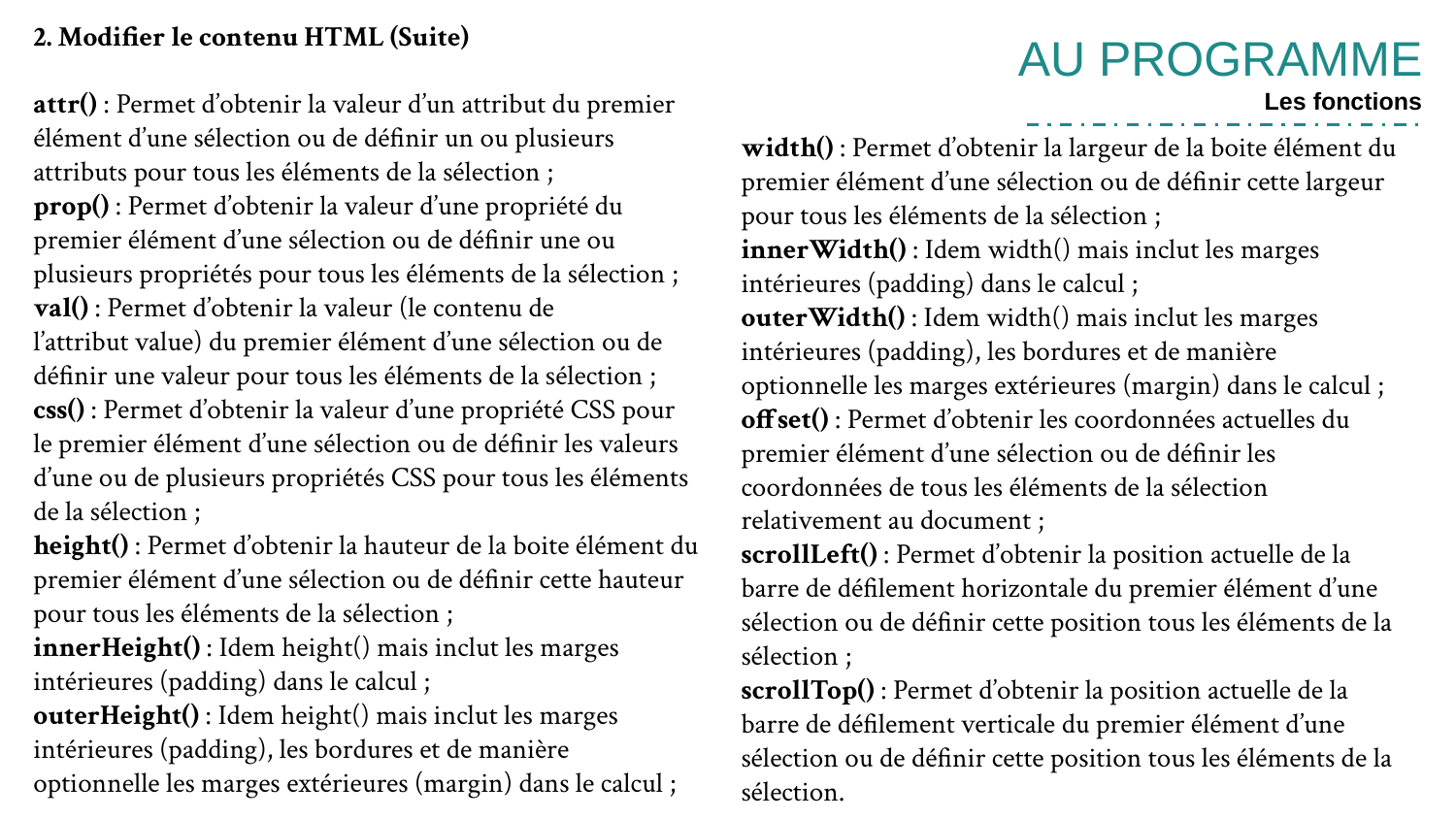

2. Modifier le contenu HTML (Suite)

attr() : Permet d’obtenir la valeur d’un attribut du premier élément d’une sélection ou de définir un ou plusieurs attributs pour tous les éléments de la sélection ;
prop() : Permet d’obtenir la valeur d’une propriété du premier élément d’une sélection ou de définir une ou plusieurs propriétés pour tous les éléments de la sélection ;
val() : Permet d’obtenir la valeur (le contenu de l’attribut value) du premier élément d’une sélection ou de définir une valeur pour tous les éléments de la sélection ;
css() : Permet d’obtenir la valeur d’une propriété CSS pour le premier élément d’une sélection ou de définir les valeurs d’une ou de plusieurs propriétés CSS pour tous les éléments de la sélection ;
height() : Permet d’obtenir la hauteur de la boite élément du premier élément d’une sélection ou de définir cette hauteur pour tous les éléments de la sélection ;
innerHeight() : Idem height() mais inclut les marges intérieures (padding) dans le calcul ;
outerHeight() : Idem height() mais inclut les marges intérieures (padding), les bordures et de manière optionnelle les marges extérieures (margin) dans le calcul ;

AU PROGRAMME
Les fonctions
width() : Permet d’obtenir la largeur de la boite élément du premier élément d’une sélection ou de définir cette largeur pour tous les éléments de la sélection ;
innerWidth() : Idem width() mais inclut les marges intérieures (padding) dans le calcul ;
outerWidth() : Idem width() mais inclut les marges intérieures (padding), les bordures et de manière optionnelle les marges extérieures (margin) dans le calcul ;
offset() : Permet d’obtenir les coordonnées actuelles du premier élément d’une sélection ou de définir les coordonnées de tous les éléments de la sélection relativement au document ;
scrollLeft() : Permet d’obtenir la position actuelle de la barre de défilement horizontale du premier élément d’une sélection ou de définir cette position tous les éléments de la sélection ;
scrollTop() : Permet d’obtenir la position actuelle de la barre de défilement verticale du premier élément d’une sélection ou de définir cette position tous les éléments de la sélection.